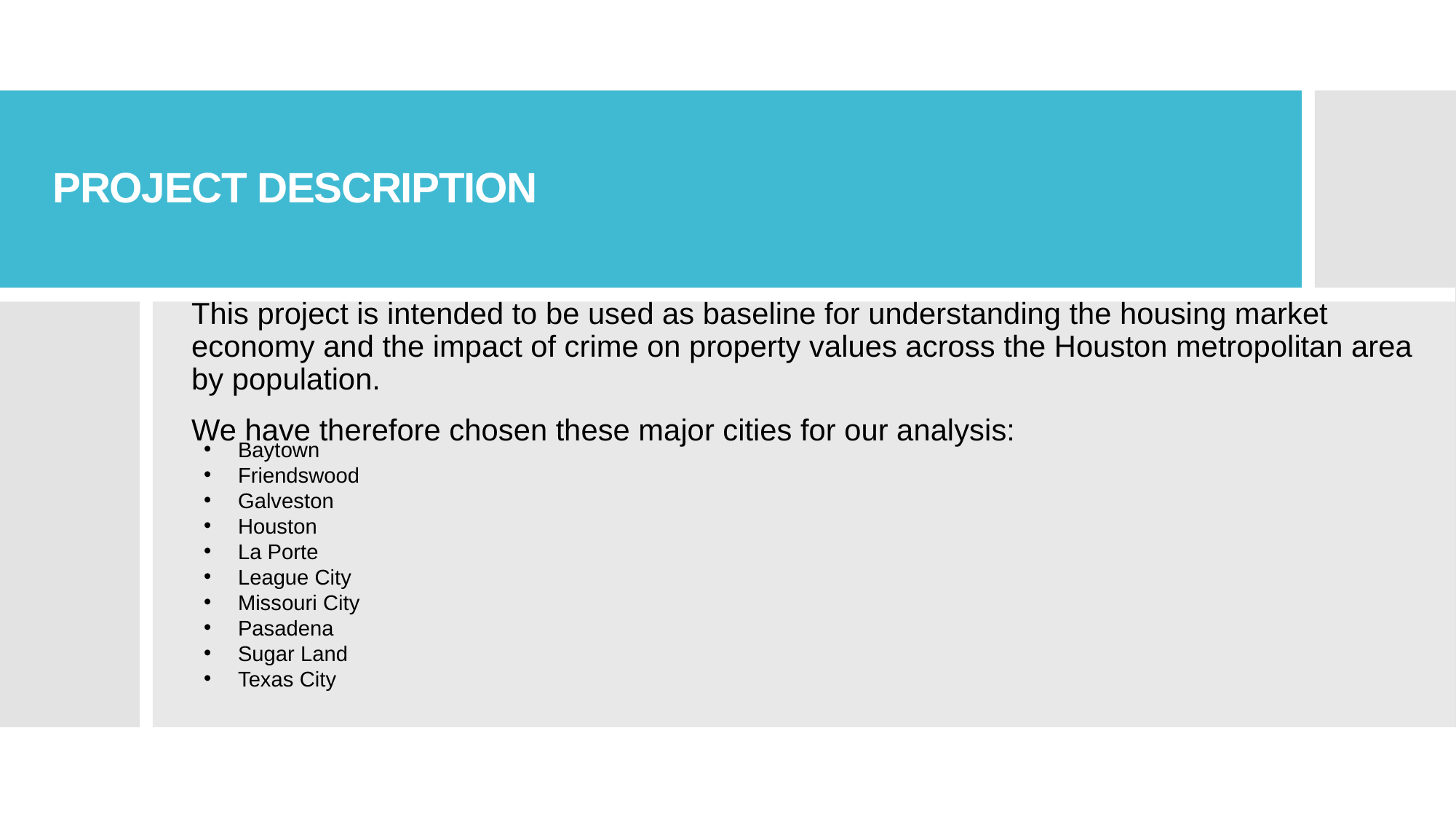

# PROJECT DESCRIPTION
This project is intended to be used as baseline for understanding the housing market economy and the impact of crime on property values across the Houston metropolitan area by population.
We have therefore chosen these major cities for our analysis:

Baytown
Friendswood
Galveston
Houston
La Porte
League City
Missouri City
Pasadena
Sugar Land
Texas City